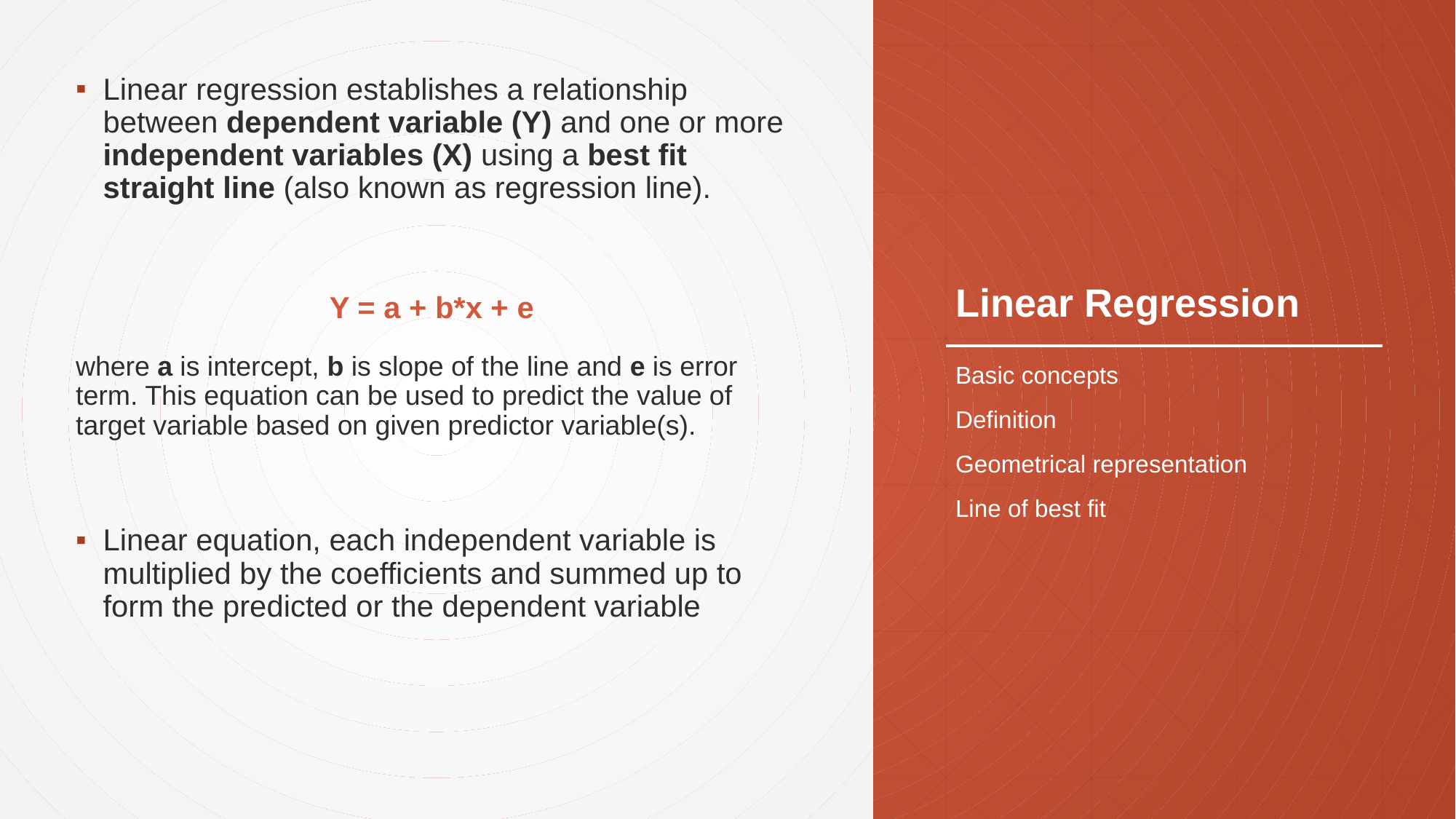

Linear regression establishes a relationship between dependent variable (Y) and one or more independent variables (X) using a best fit straight line (also known as regression line).

Y = a + b*x + e
where a is intercept, b is slope of the line and e is error term. This equation can be used to predict the value of target variable based on given predictor variable(s).

Linear equation, each independent variable is multiplied by the coefficients and summed up to form the predicted or the dependent variable

# Linear Regression
Basic concepts
Definition
Geometrical representation
Line of best fit